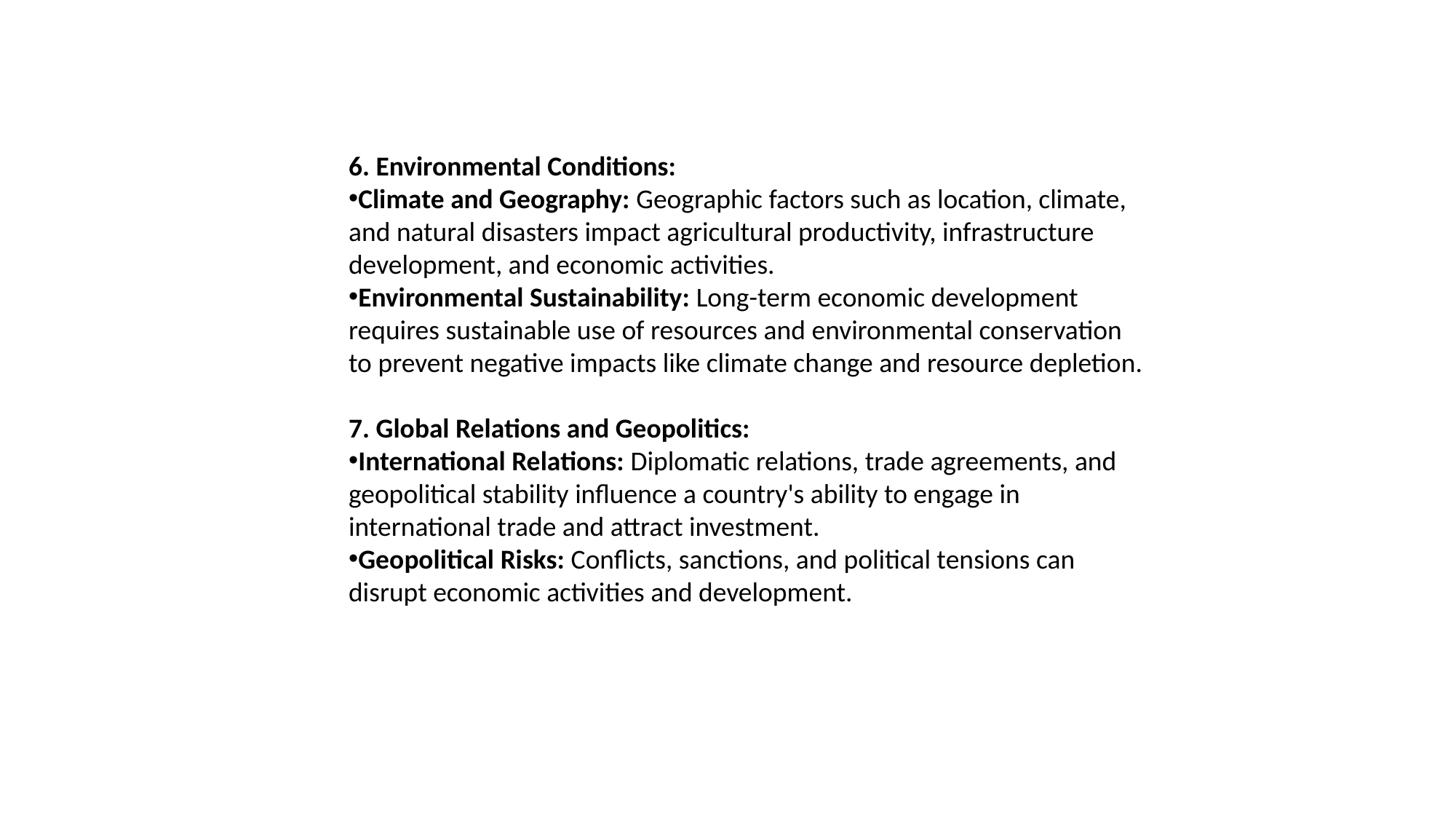

6. Environmental Conditions:
Climate and Geography: Geographic factors such as location, climate, and natural disasters impact agricultural productivity, infrastructure development, and economic activities.
Environmental Sustainability: Long-term economic development requires sustainable use of resources and environmental conservation to prevent negative impacts like climate change and resource depletion.

7. Global Relations and Geopolitics:
International Relations: Diplomatic relations, trade agreements, and geopolitical stability influence a country's ability to engage in international trade and attract investment.
Geopolitical Risks: Conflicts, sanctions, and political tensions can disrupt economic activities and development.